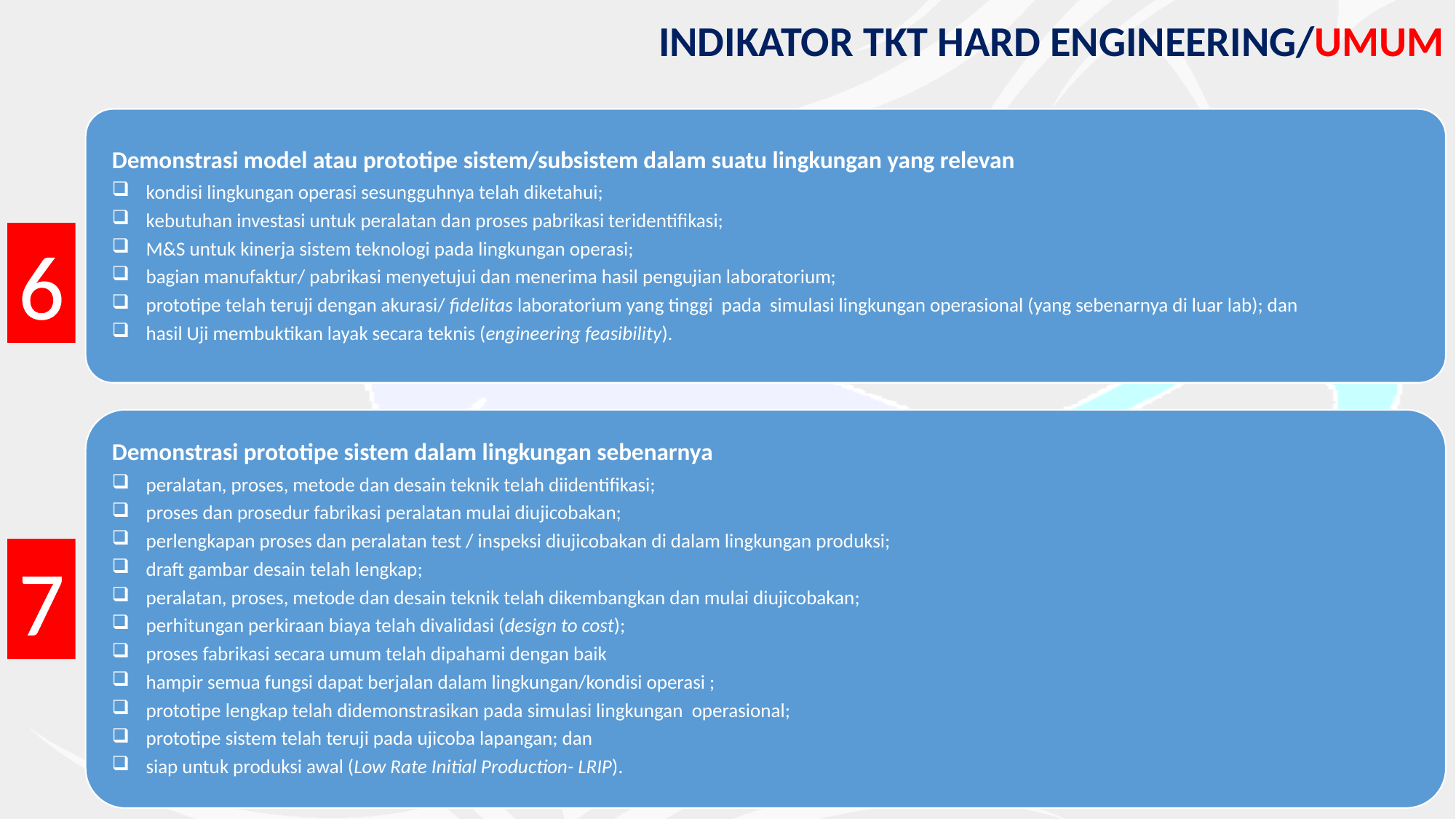

INDIKATOR TKT HARD ENGINEERING/UMUM

Demonstrasi model atau prototipe sistem/subsistem dalam suatu lingkungan yang relevan
kondisi lingkungan operasi sesungguhnya telah diketahui;
kebutuhan investasi untuk peralatan dan proses pabrikasi teridentifikasi;
M&S untuk kinerja sistem teknologi pada lingkungan operasi;
bagian manufaktur/ pabrikasi menyetujui dan menerima hasil pengujian laboratorium;
prototipe telah teruji dengan akurasi/ fidelitas laboratorium yang tinggi  pada  simulasi lingkungan operasional (yang sebenarnya di luar lab); dan
hasil Uji membuktikan layak secara teknis (engineering feasibility).
6

Demonstrasi prototipe sistem dalam lingkungan sebenarnya
peralatan, proses, metode dan desain teknik telah diidentifikasi;
proses dan prosedur fabrikasi peralatan mulai diujicobakan;
perlengkapan proses dan peralatan test / inspeksi diujicobakan di dalam lingkungan produksi;
draft gambar desain telah lengkap;
peralatan, proses, metode dan desain teknik telah dikembangkan dan mulai diujicobakan;
perhitungan perkiraan biaya telah divalidasi (design to cost);
proses fabrikasi secara umum telah dipahami dengan baik
hampir semua fungsi dapat berjalan dalam lingkungan/kondisi operasi ;
prototipe lengkap telah didemonstrasikan pada simulasi lingkungan  operasional;
prototipe sistem telah teruji pada ujicoba lapangan; dan
siap untuk produksi awal (Low Rate Initial Production- LRIP).
7